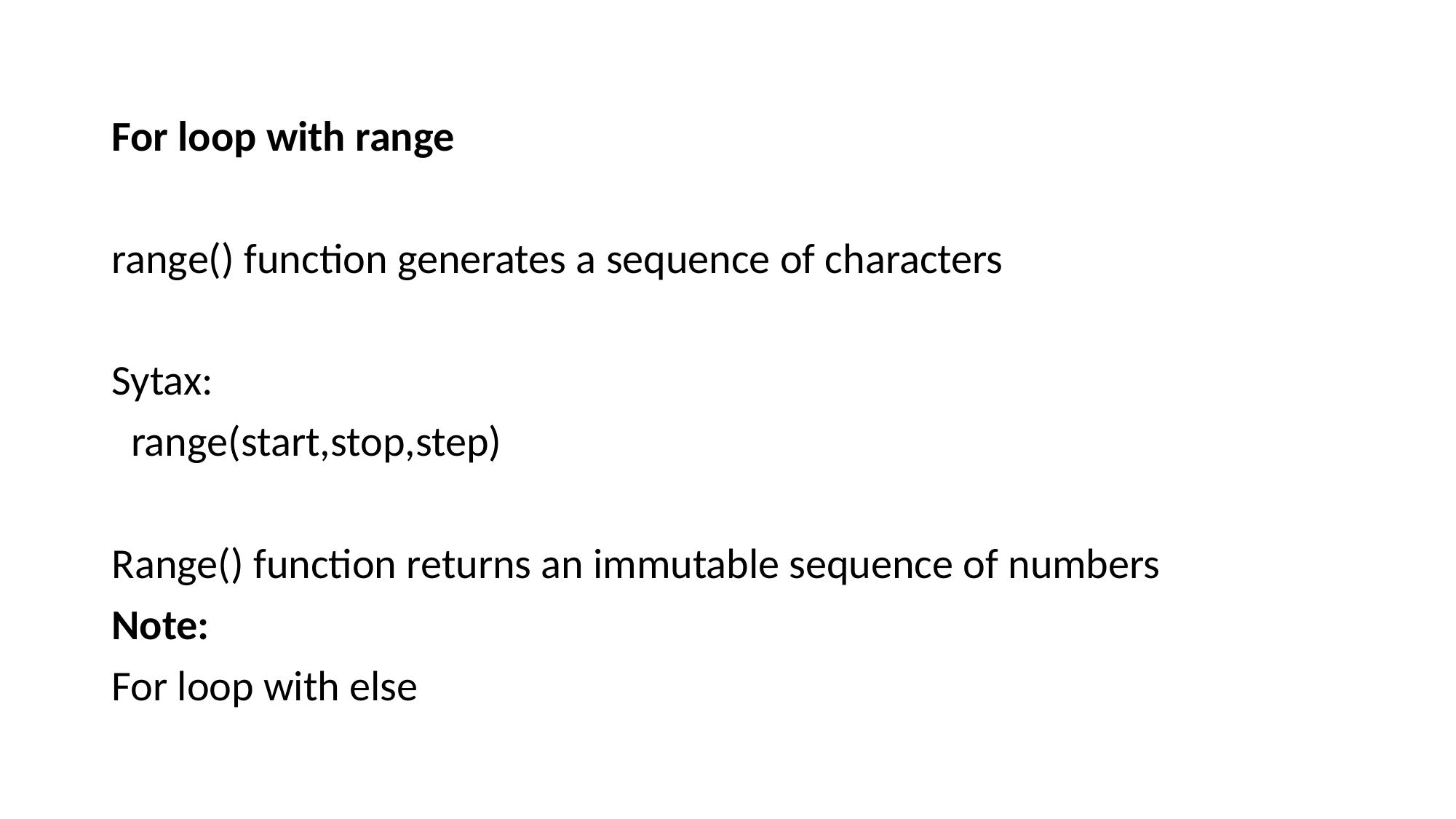

For loop with range

range() function generates a sequence of characters

Sytax:
  range(start,stop,step)

Range() function returns an immutable sequence of numbers
Note:
For loop with else